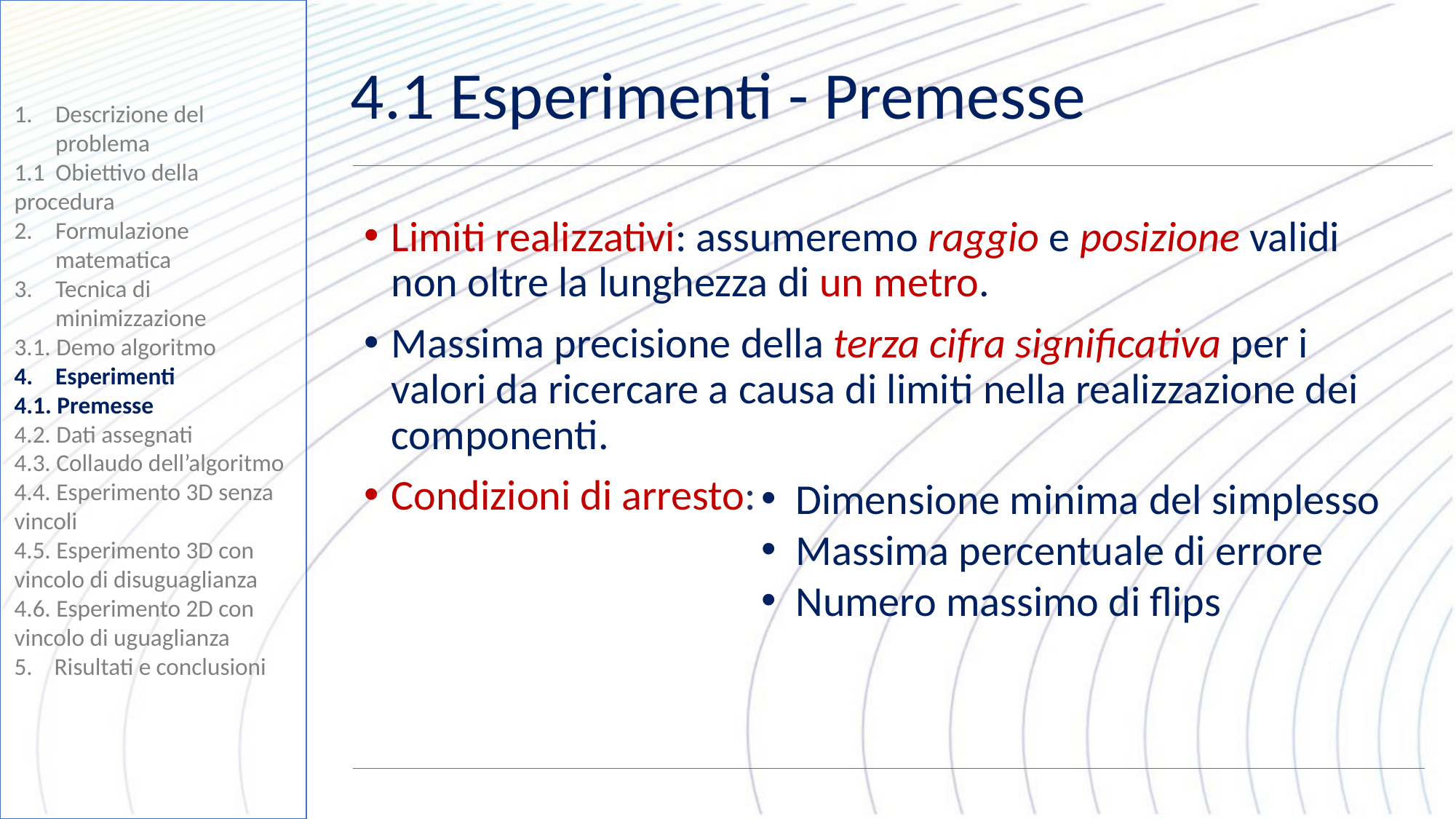

# 4.1 Esperimenti - Premesse
Descrizione del problema
1.1  Obiettivo della procedura
Formulazione matematica
Tecnica di minimizzazione
3.1. Demo algoritmo
Esperimenti
4.1. Premesse
4.2. Dati assegnati
4.3. Collaudo dell’algoritmo
4.4. Esperimento 3D senza vincoli
4.5. Esperimento 3D con vincolo di disuguaglianza
4.6. Esperimento 2D con vincolo di uguaglianza
5.    Risultati e conclusioni

Limiti realizzativi: assumeremo raggio e posizione validi non oltre la lunghezza di un metro.
Massima precisione della terza cifra significativa per i valori da ricercare a causa di limiti nella realizzazione dei componenti.
Condizioni di arresto:

Dimensione minima del simplesso
Massima percentuale di errore
Numero massimo di flips